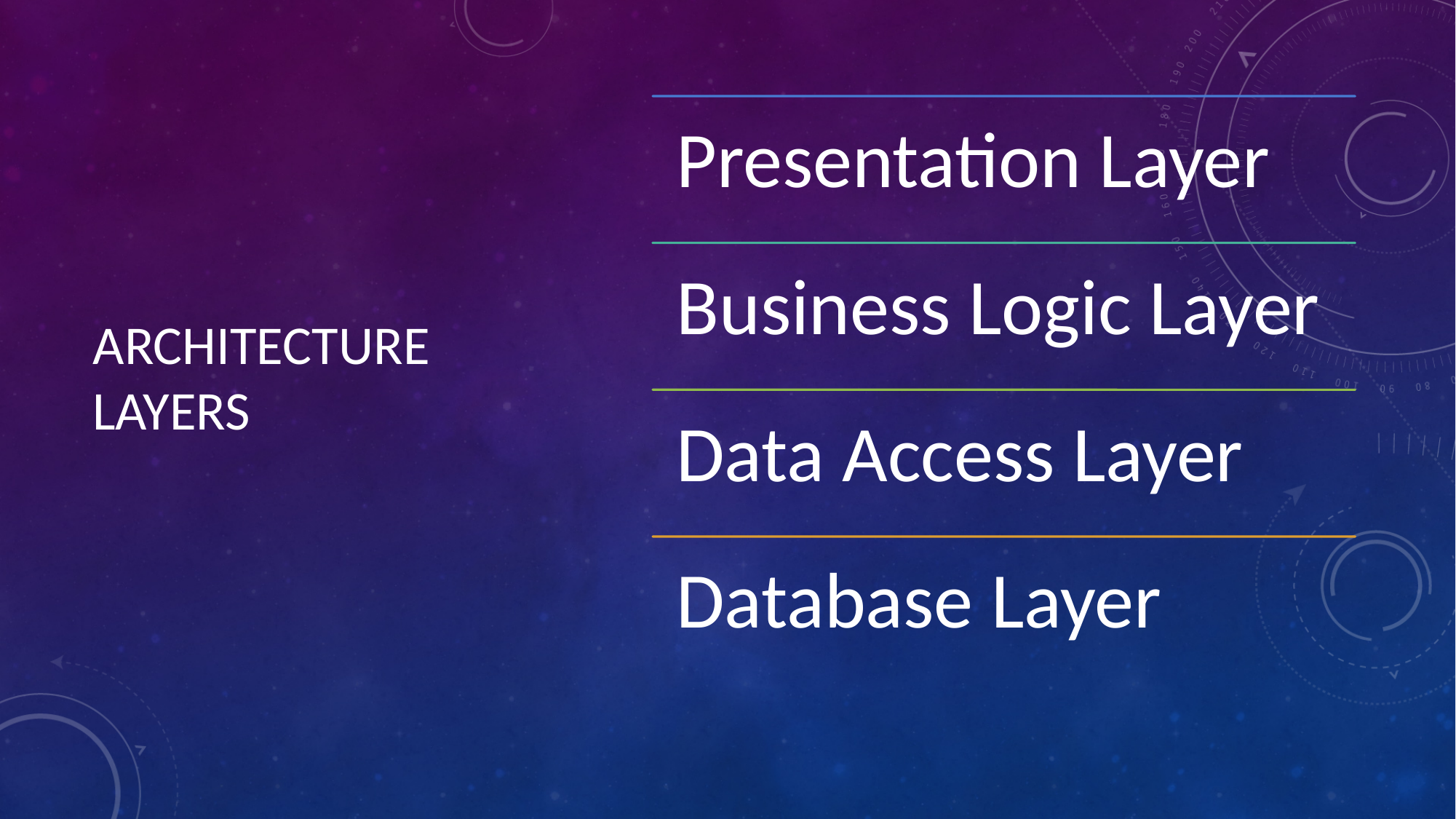

# Architecture Layers
Presentation Layer
Business Logic Layer
Data Access Layer
Database Layer